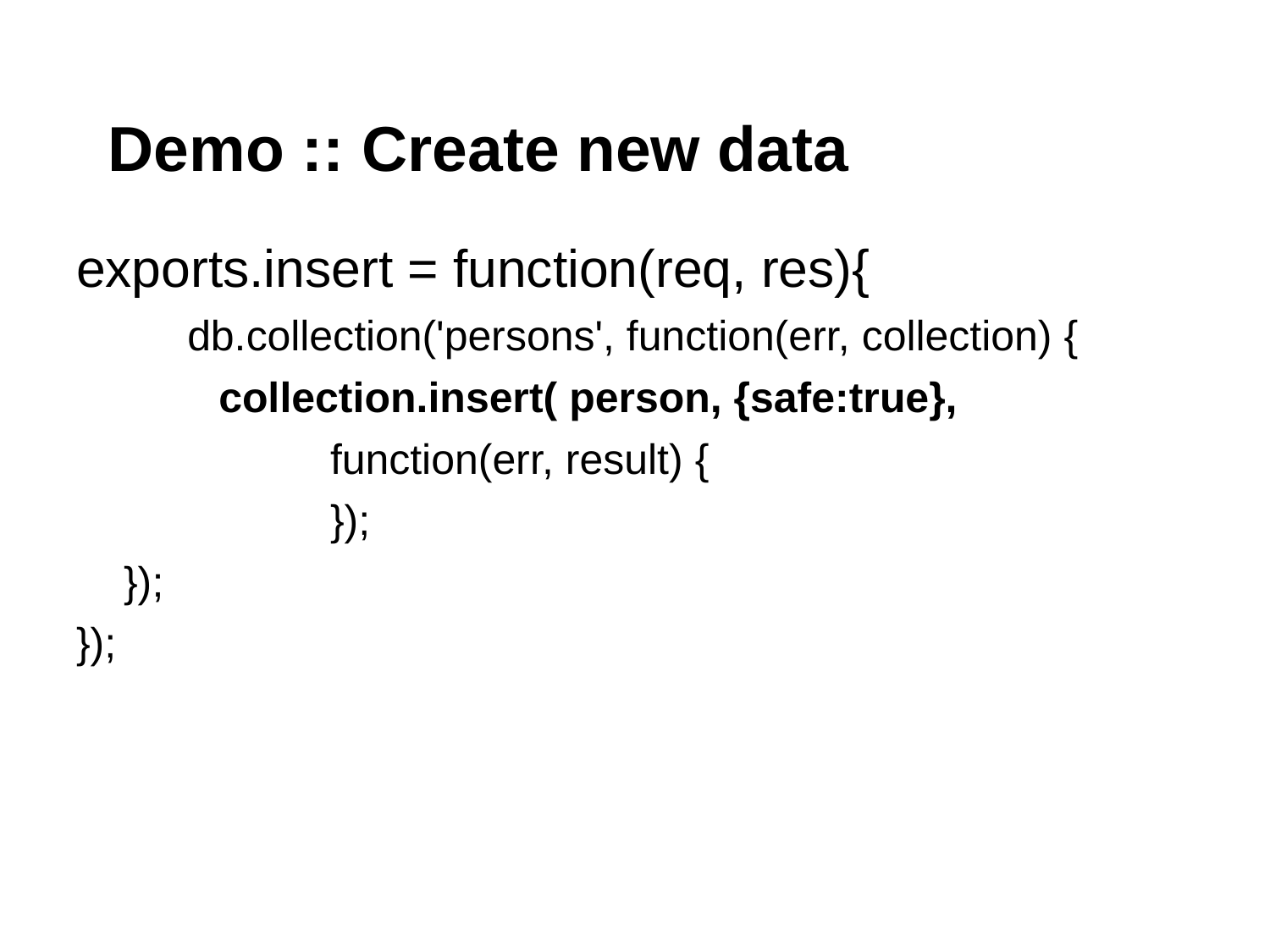

# Demo :: Create new data
exports.insert = function(req, res){
db.collection('persons', function(err, collection) {
    	        collection.insert( person, {safe:true},
function(err, result) {
});
    });
});